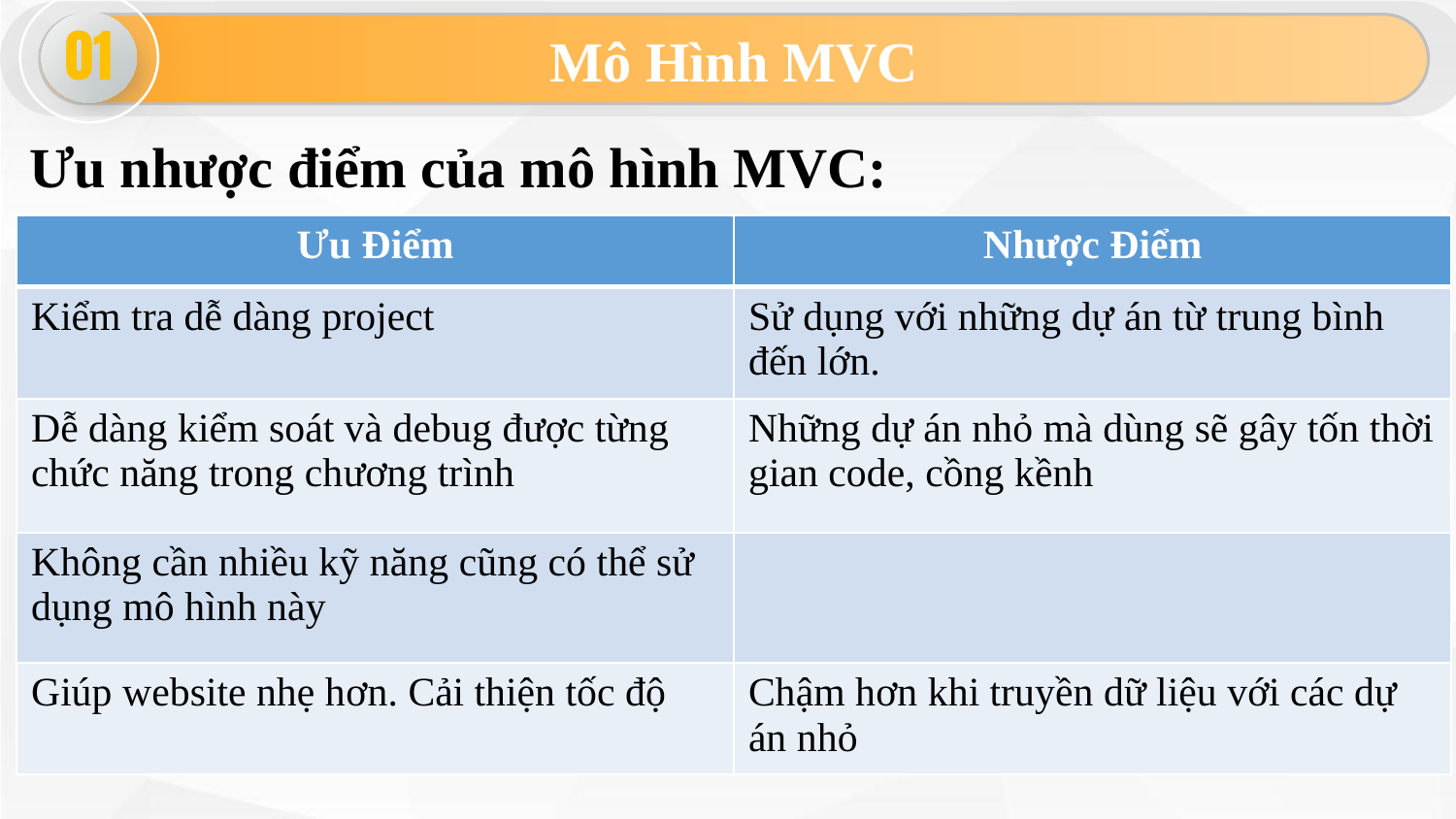

01

Mô Hình MVC
Ưu nhược điểm của mô hình MVC:
| Ưu Điểm | Nhược Điểm |
| --- | --- |
| Kiểm tra dễ dàng project | Sử dụng với những dự án từ trung bình đến lớn. |
| Dễ dàng kiểm soát và debug được từng chức năng trong chương trình | Những dự án nhỏ mà dùng sẽ gây tốn thời gian code, cồng kềnh |
| Không cần nhiều kỹ năng cũng có thể sử dụng mô hình này |  |
| Giúp website nhẹ hơn. Cải thiện tốc độ | Chậm hơn khi truyền dữ liệu với các dự án nhỏ |